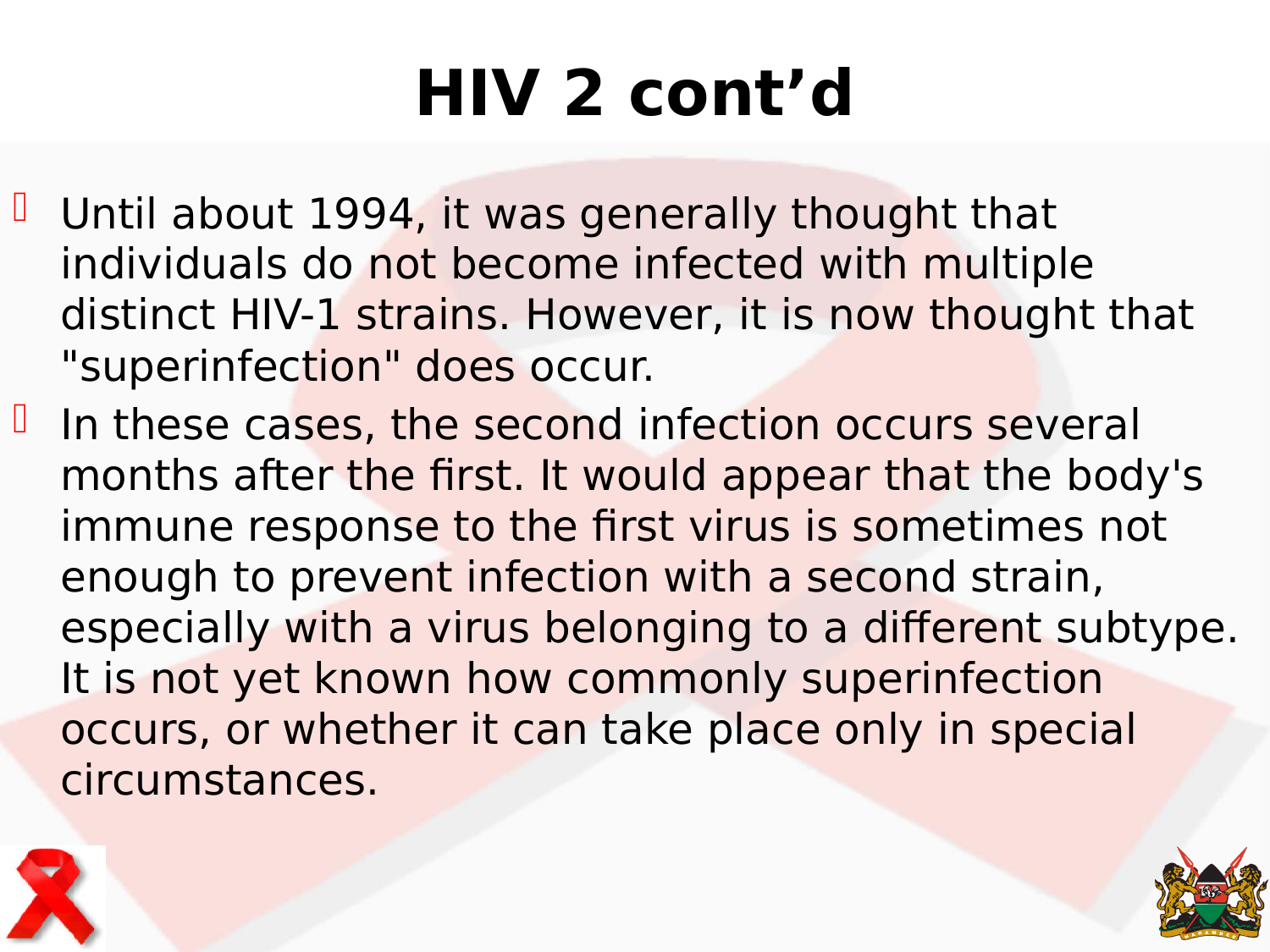

# HIV 2 cont’d
Until about 1994, it was generally thought that individuals do not become infected with multiple distinct HIV-1 strains. However, it is now thought that "superinfection" does occur.
In these cases, the second infection occurs several months after the first. It would appear that the body's immune response to the first virus is sometimes not enough to prevent infection with a second strain, especially with a virus belonging to a different subtype. It is not yet known how commonly superinfection occurs, or whether it can take place only in special circumstances.